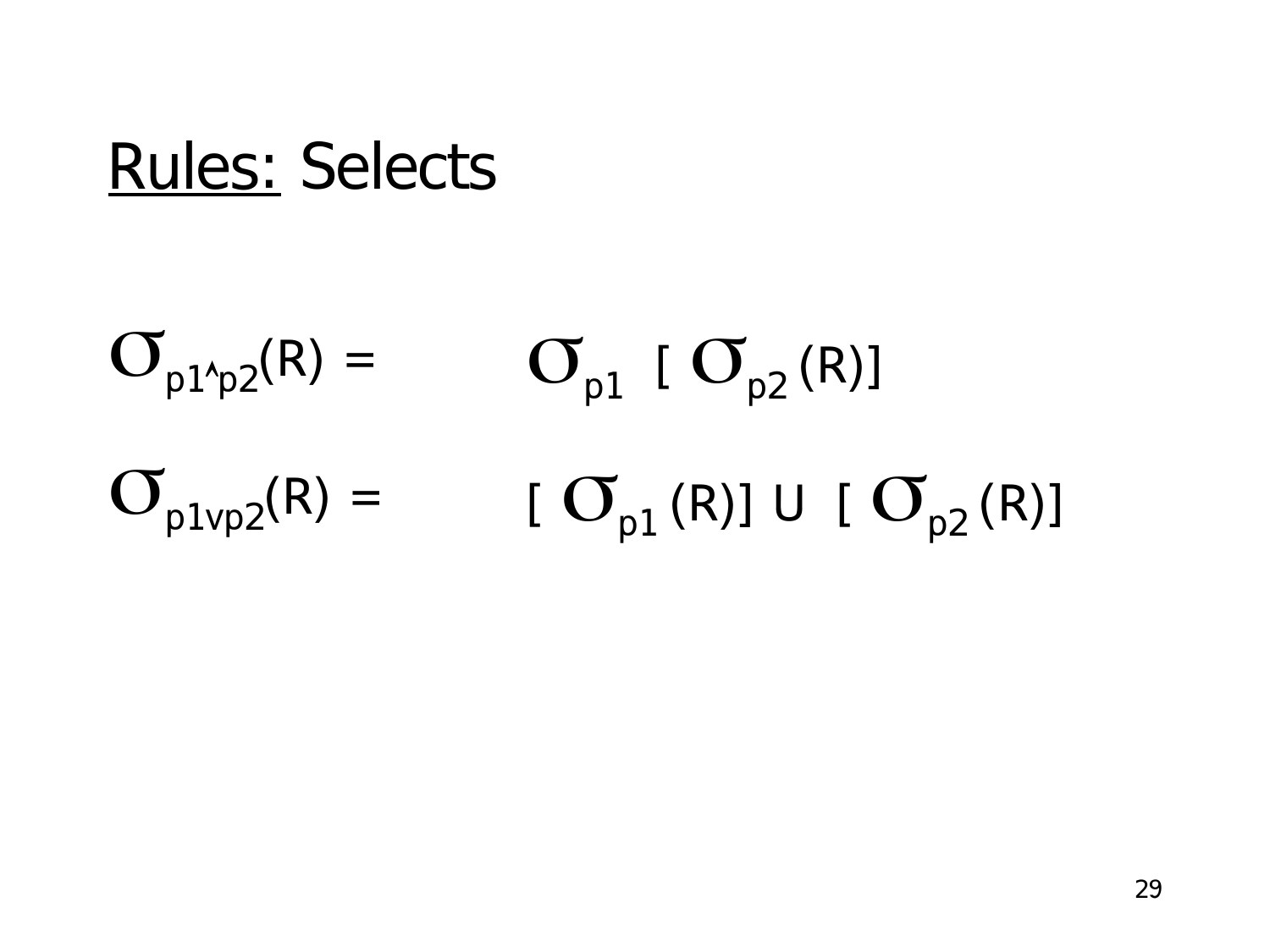

# Rules: Selects
σp1∧p2(R) =
σp1vp2(R) =
σp1  [ σp2 (R)]
[ σp1 (R)] U  [ σp2 (R)]

29